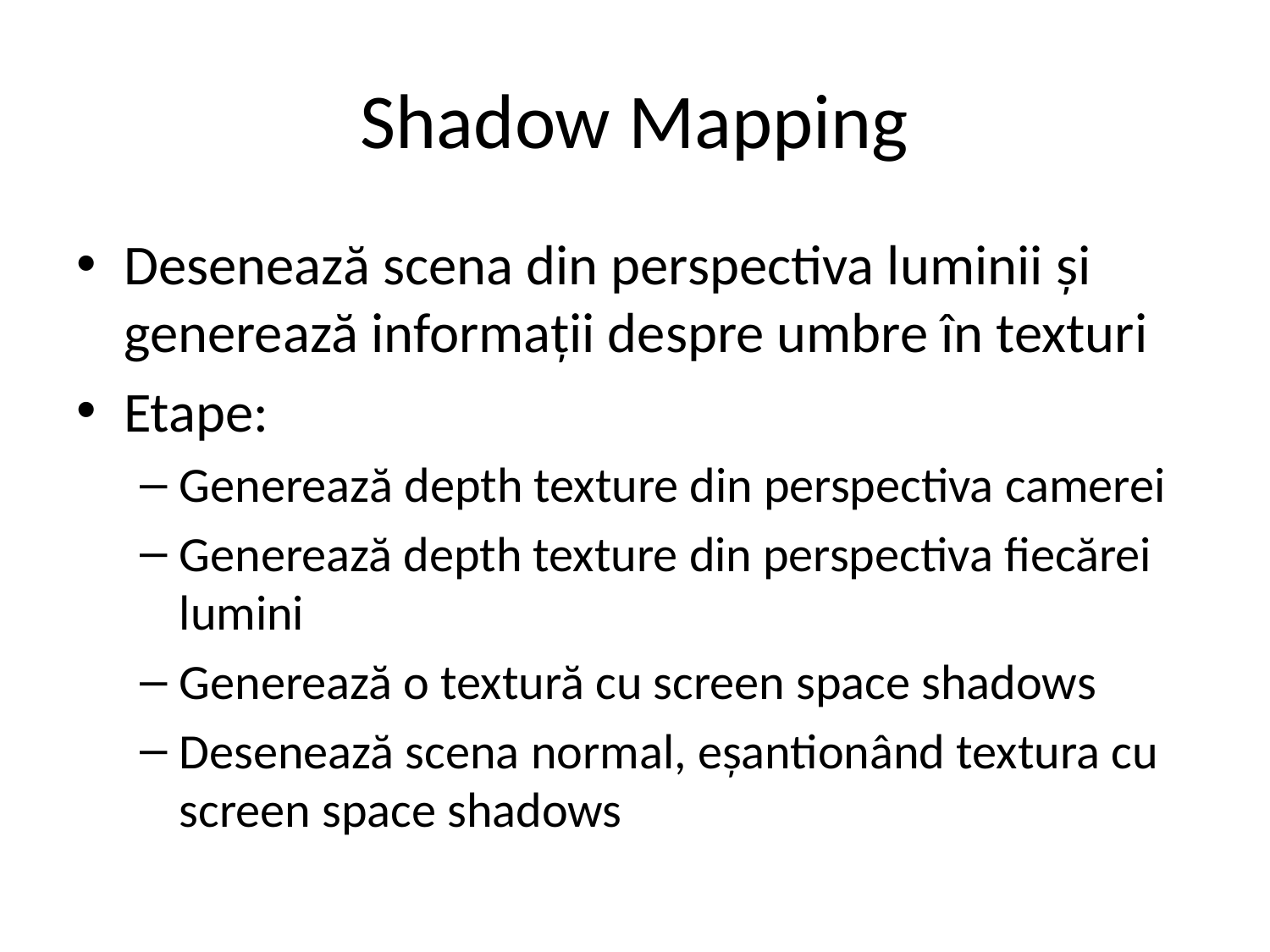

# Shadow Mapping
Desenează scena din perspectiva luminii și generează informații despre umbre în texturi
Etape:
Generează depth texture din perspectiva camerei
Generează depth texture din perspectiva fiecărei lumini
Generează o textură cu screen space shadows
Desenează scena normal, eșantionând textura cu screen space shadows